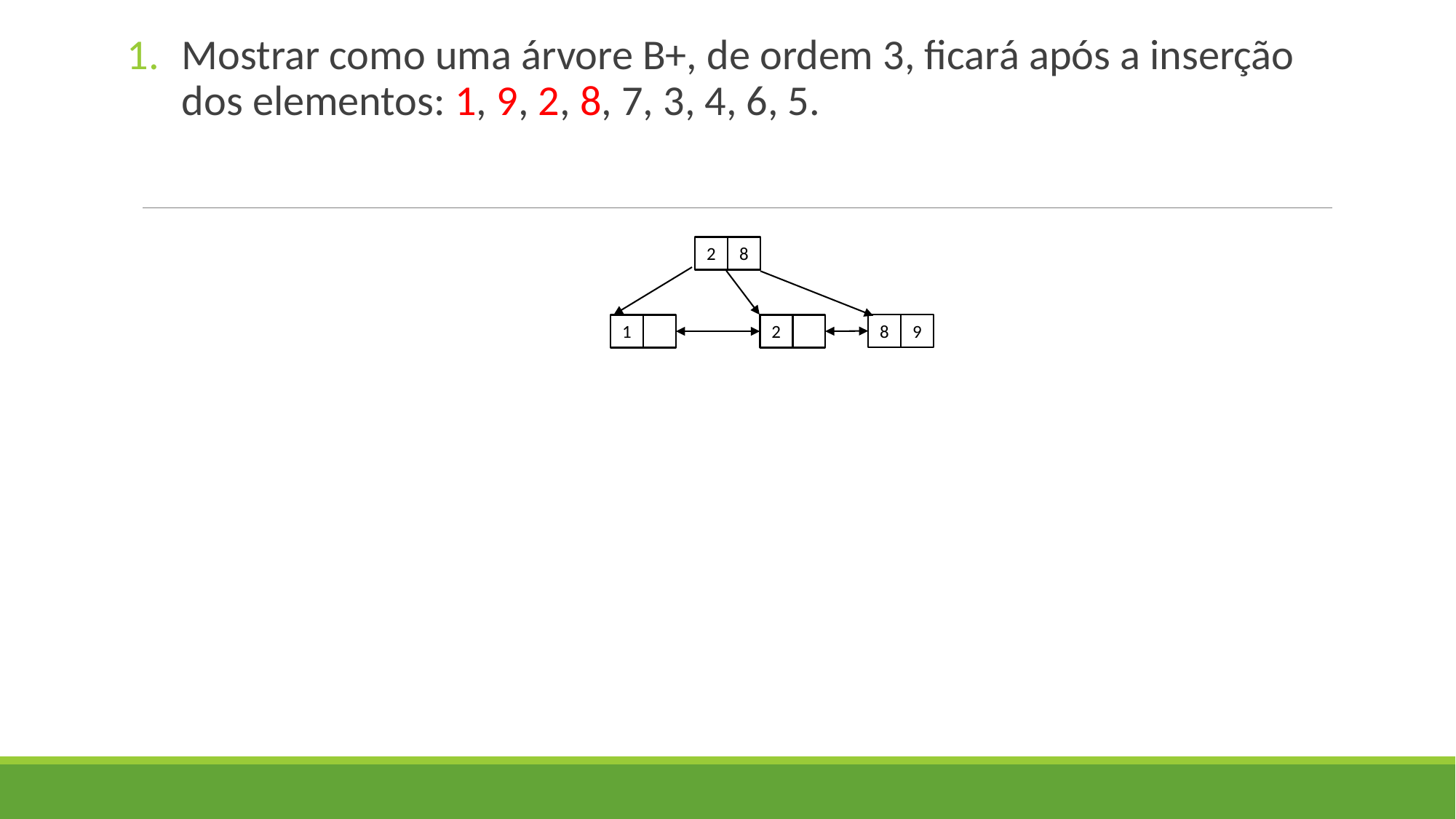

Mostrar como uma árvore B+, de ordem 3, ficará após a inserção dos elementos: 1, 9, 2, 8, 7, 3, 4, 6, 5.
2
8
8
9
1

2